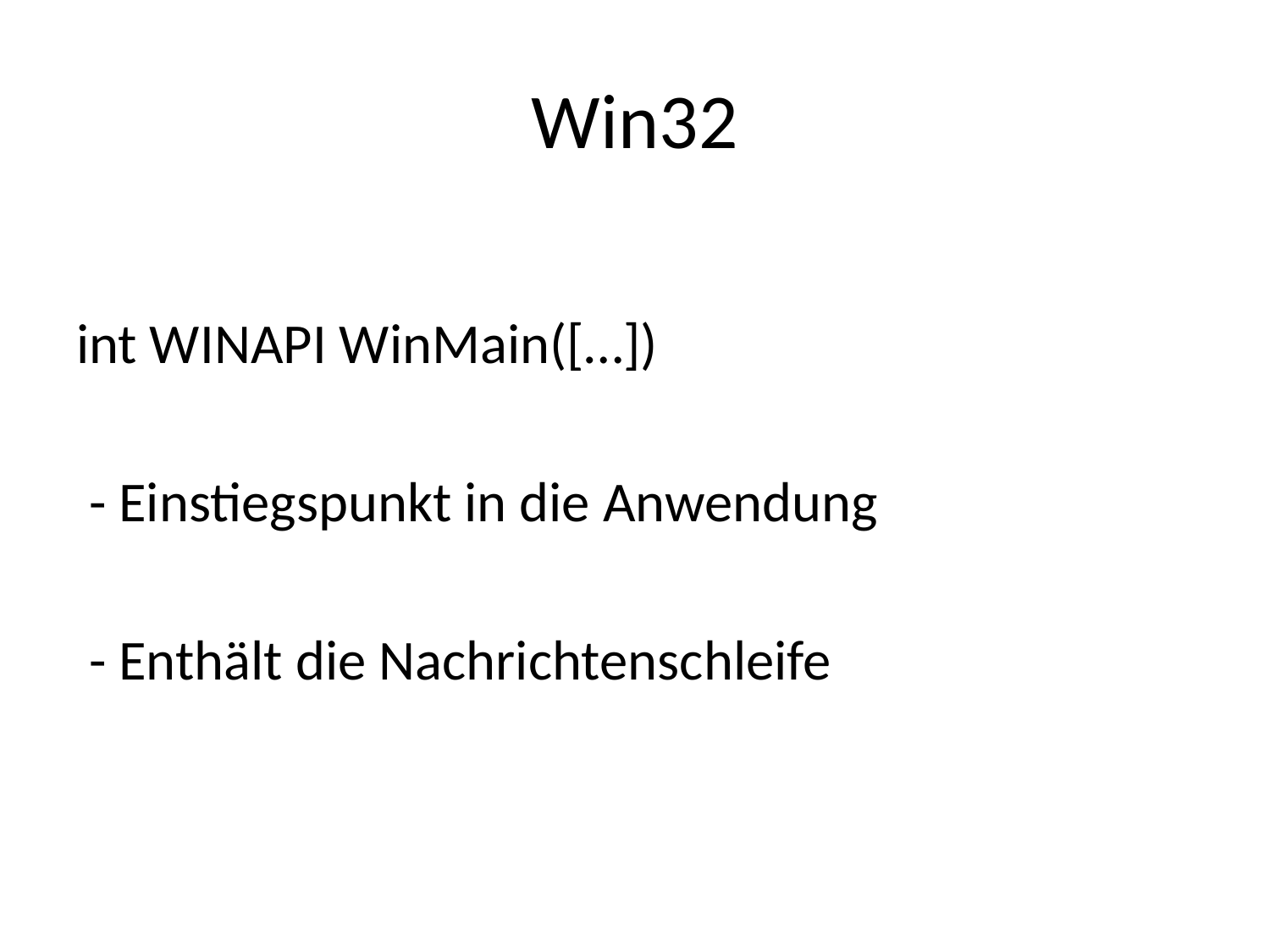

# Win32

int WINAPI WinMain([…])

 - Einstiegspunkt in die Anwendung

 - Enthält die Nachrichtenschleife